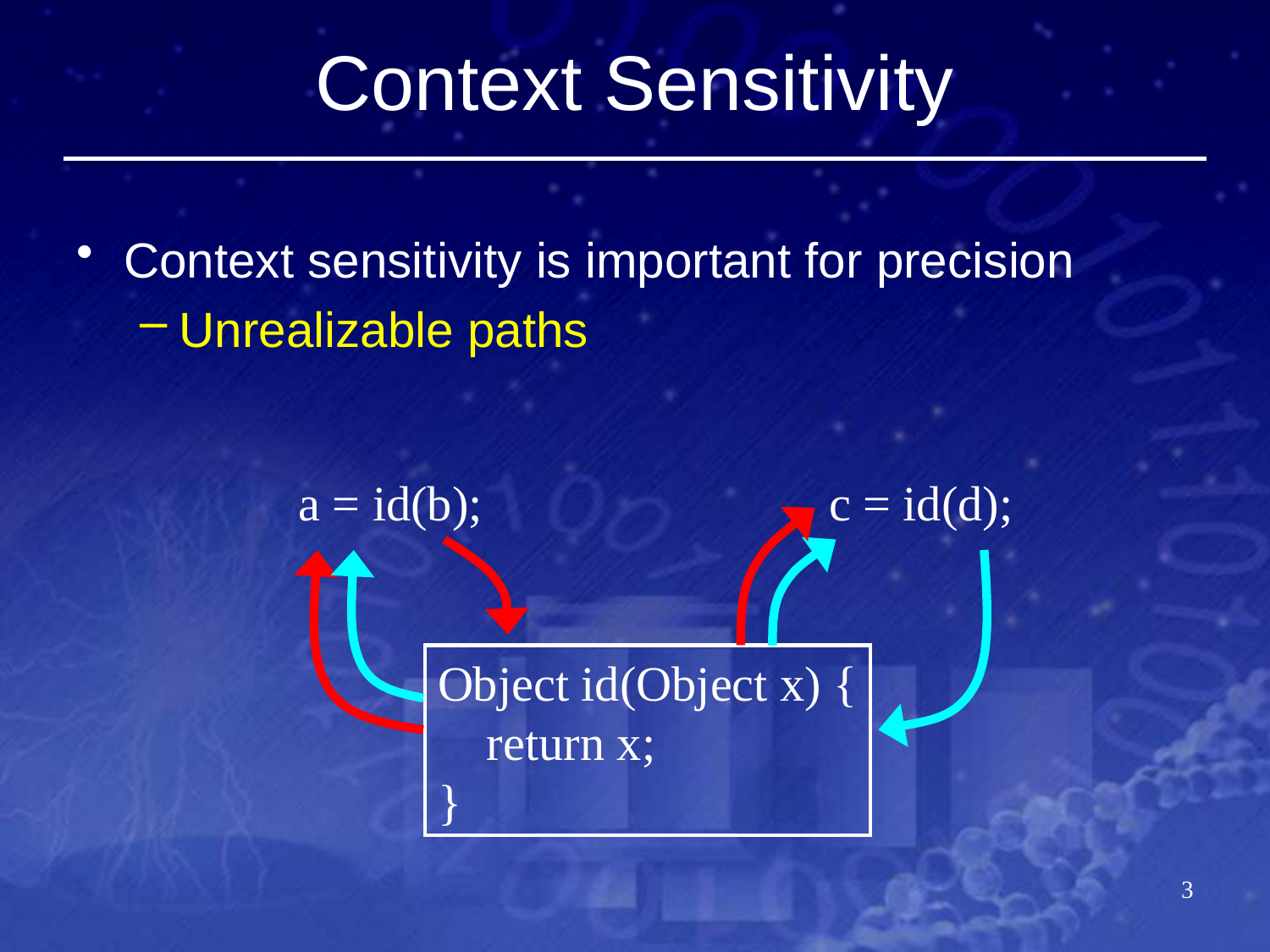

# Context Sensitivity
Context sensitivity is important for precision
Unrealizable paths
a = id(b);
c = id(d);

Object id(Object x) {
    return x;
}
3